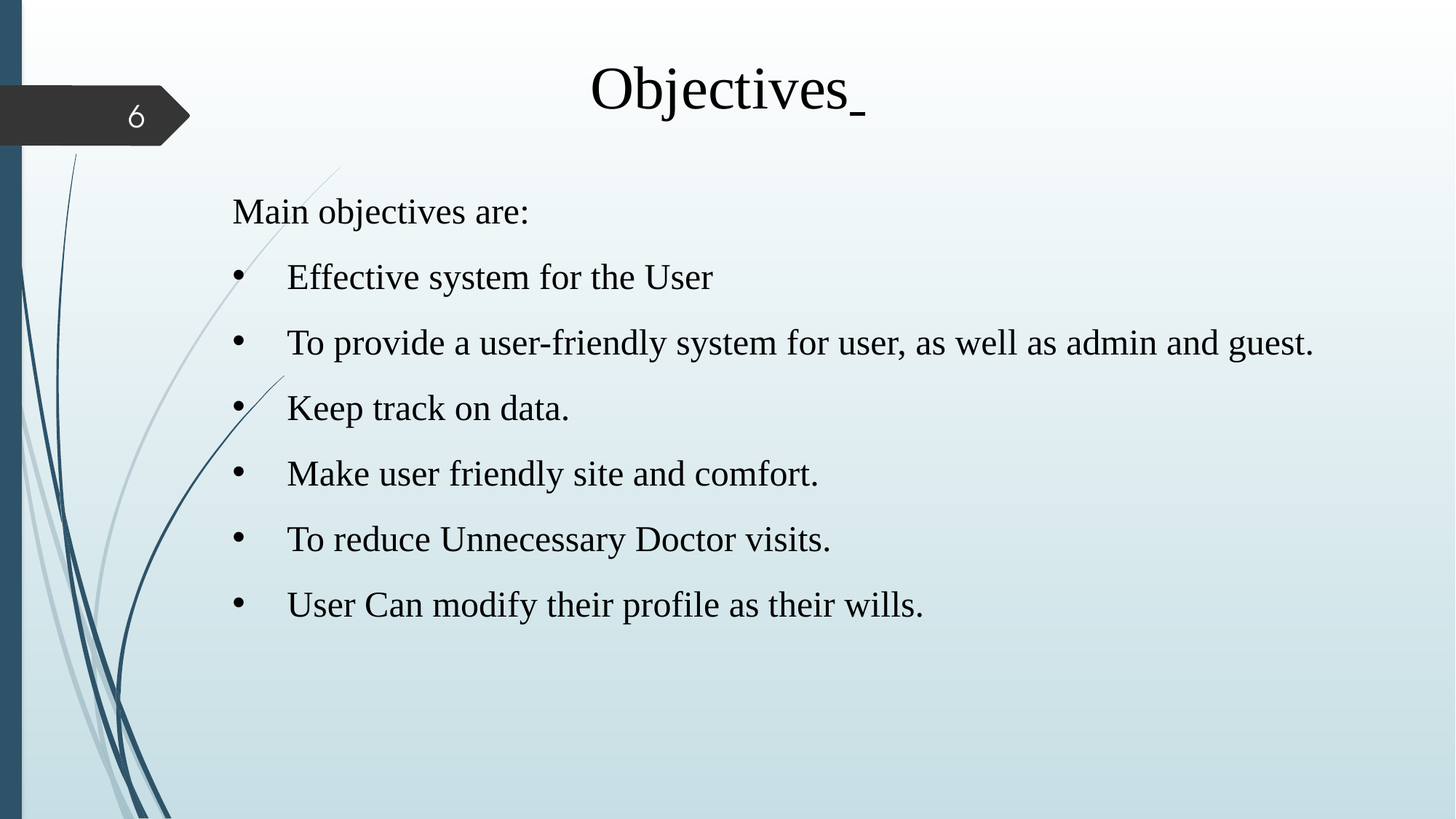

Objectives
6
Main objectives are:
Effective system for the User
To provide a user-friendly system for user, as well as admin and guest.
Keep track on data.
Make user friendly site and comfort.
To reduce Unnecessary Doctor visits.
User Can modify their profile as their wills.